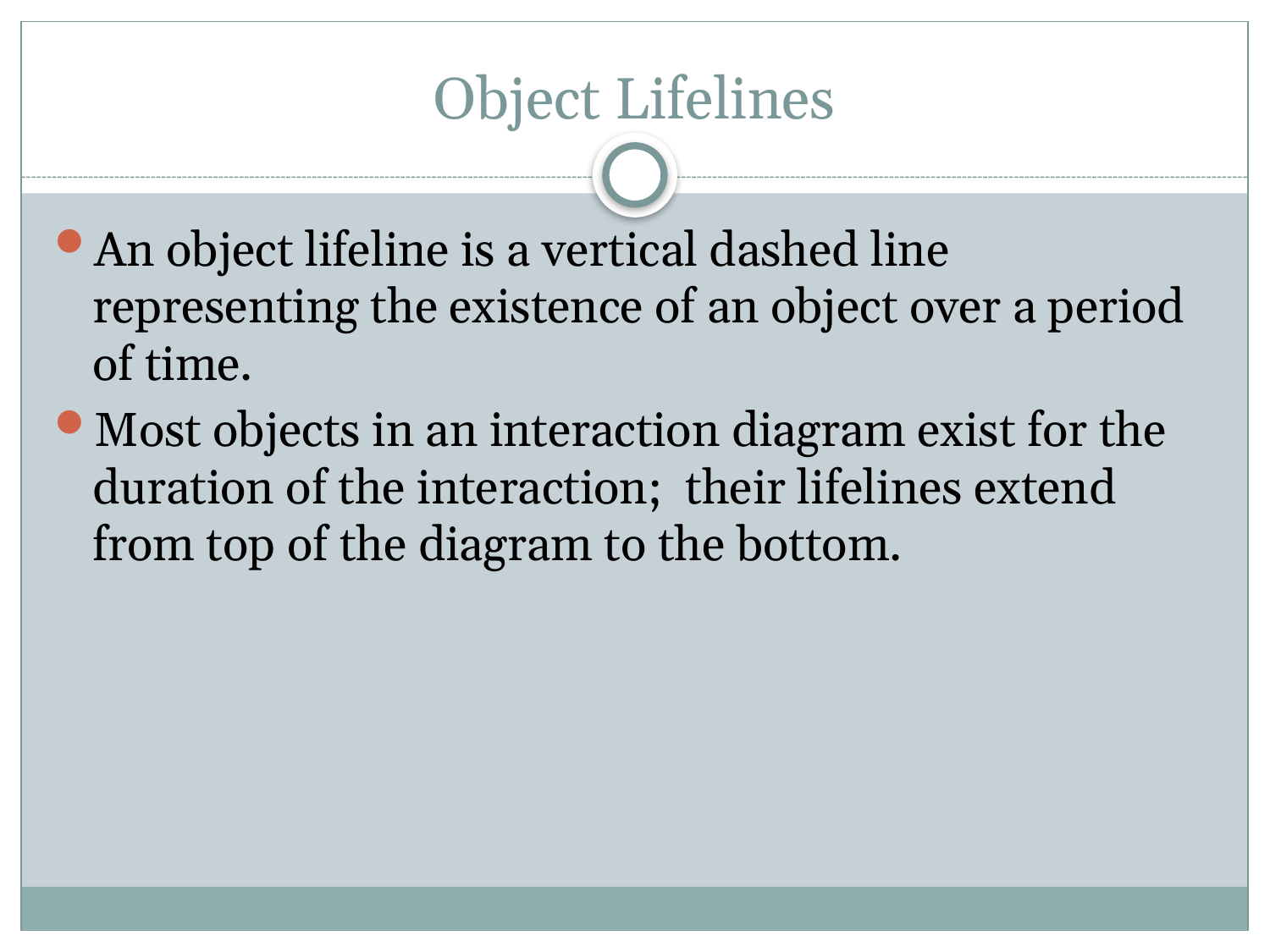

# Object Lifelines
An object lifeline is a vertical dashed line representing the existence of an object over a period of time.
Most objects in an interaction diagram exist for the duration of the interaction;  their lifelines extend from top of the diagram to the bottom.